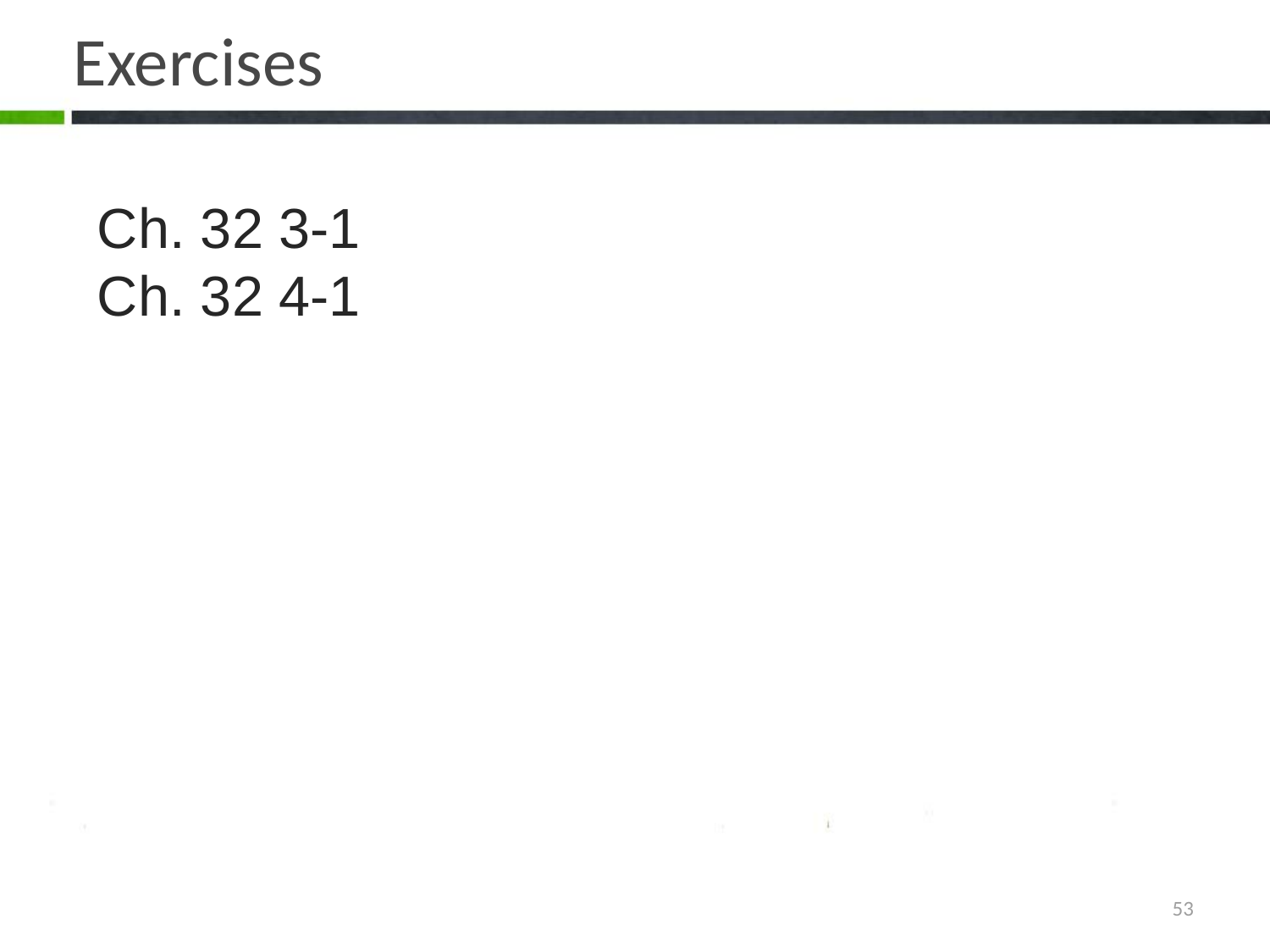

# Exercises
Ch. 32 3-1
Ch. 32 4-1
53